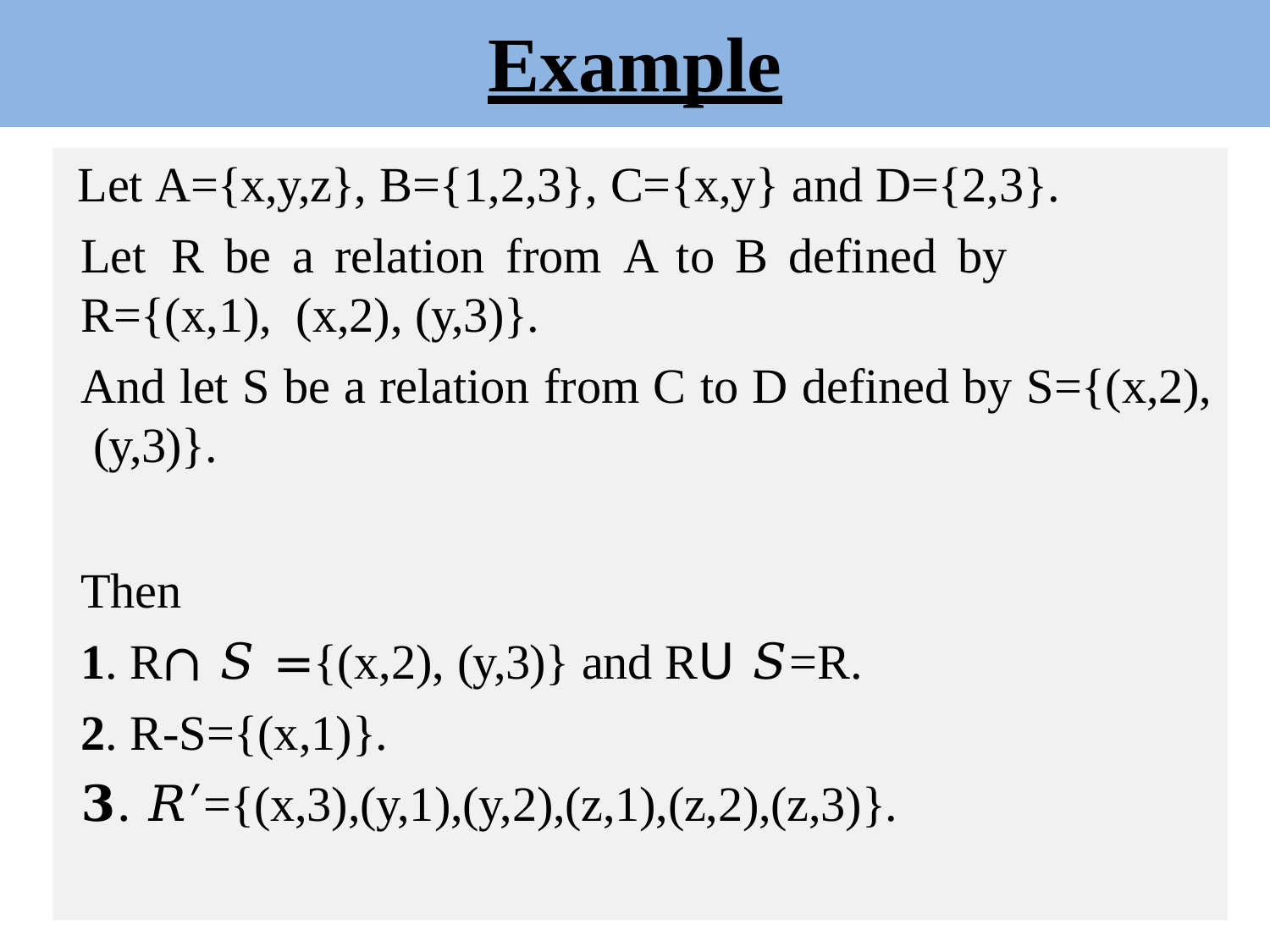

# Example
Let A={x,y,z}, B={1,2,3}, C={x,y} and D={2,3}.
Let	R	be	a	relation	from	A to	B	defined	by	R={(x,1),  (x,2), (y,3)}.
And let S be a relation from C to D defined by S={(x,2),  (y,3)}.

Then
1. R∩ 𝑆 ={(x,2), (y,3)} and R𝖴 𝑆=R.
2. R-S={(x,1)}.
𝟑.	𝑅′={(x,3),(y,1),(y,2),(z,1),(z,2),(z,3)}.